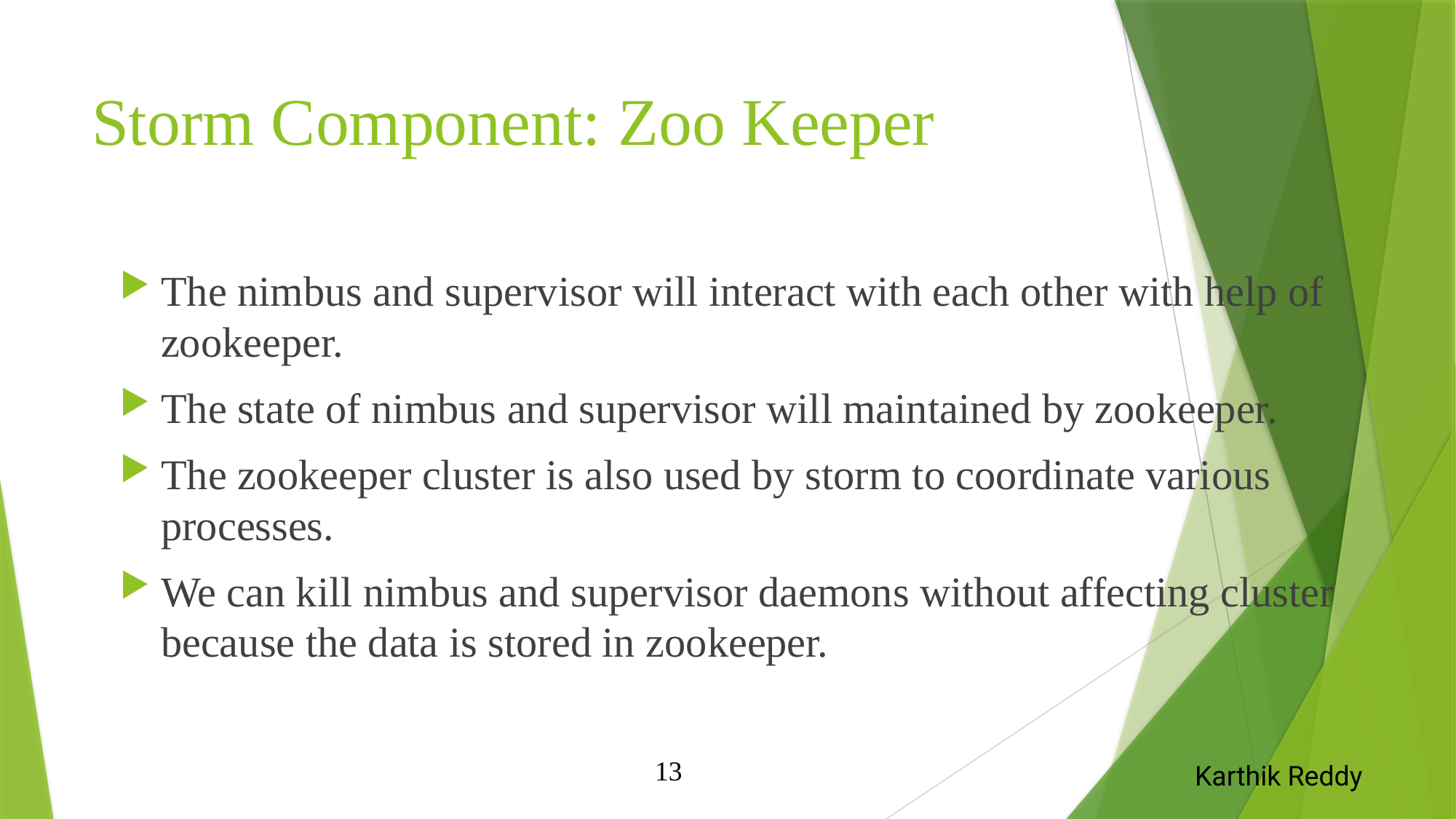

# Storm Component: Zoo Keeper
The nimbus and supervisor will interact with each other with help of zookeeper.
The state of nimbus and supervisor will maintained by zookeeper.
The zookeeper cluster is also used by storm to coordinate various processes.
We can kill nimbus and supervisor daemons without affecting cluster because the data is stored in zookeeper.
13
Karthik Reddy